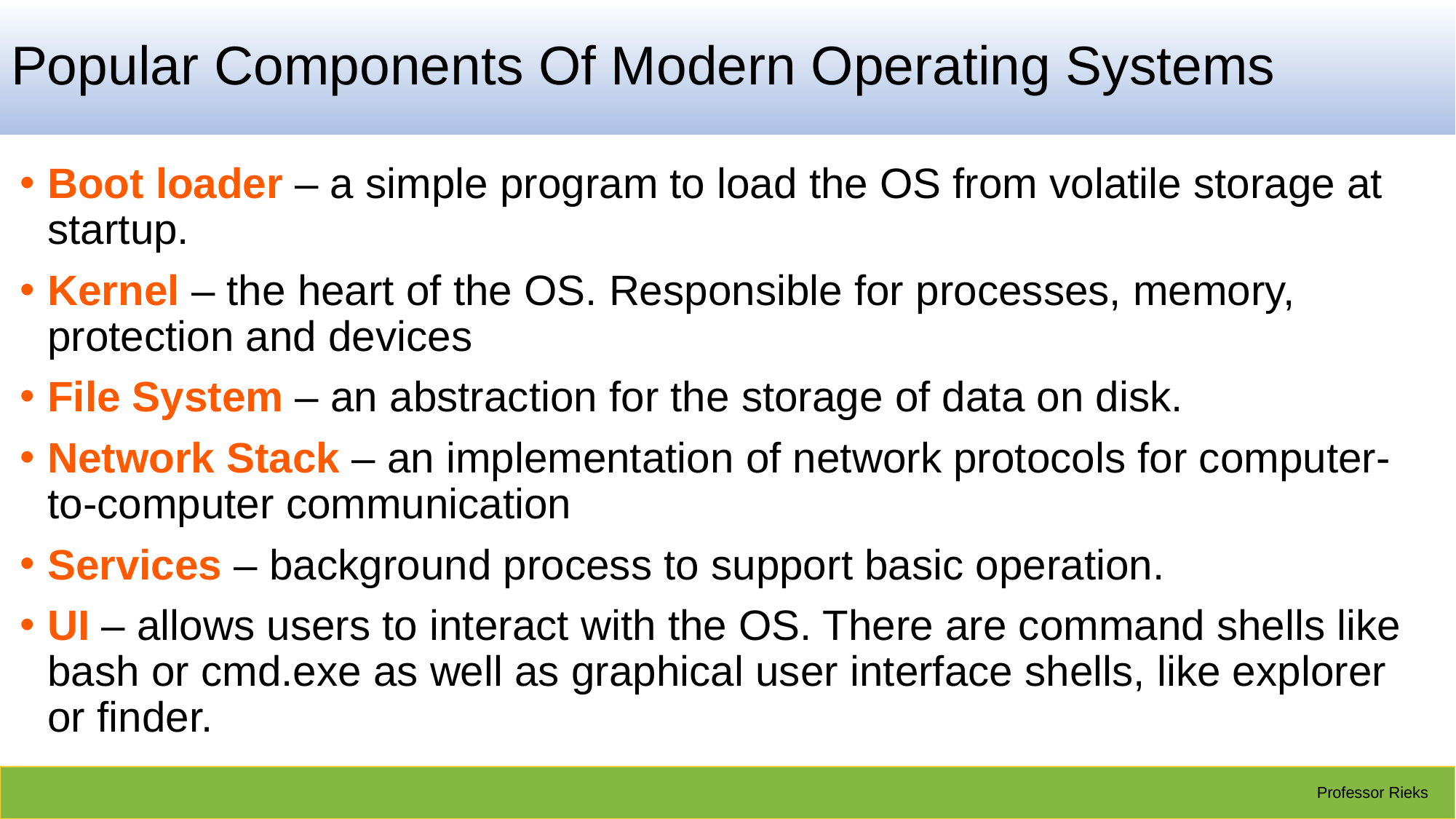

# Popular Components Of Modern Operating Systems
Boot loader – a simple program to load the OS from volatile storage at startup.
Kernel – the heart of the OS. Responsible for processes, memory,  protection and devices
File System – an abstraction for the storage of data on disk.
Network Stack – an implementation of network protocols for computer-to-computer communication
Services – background process to support basic operation.
UI – allows users to interact with the OS. There are command shells like bash or cmd.exe as well as graphical user interface shells, like explorer or finder.